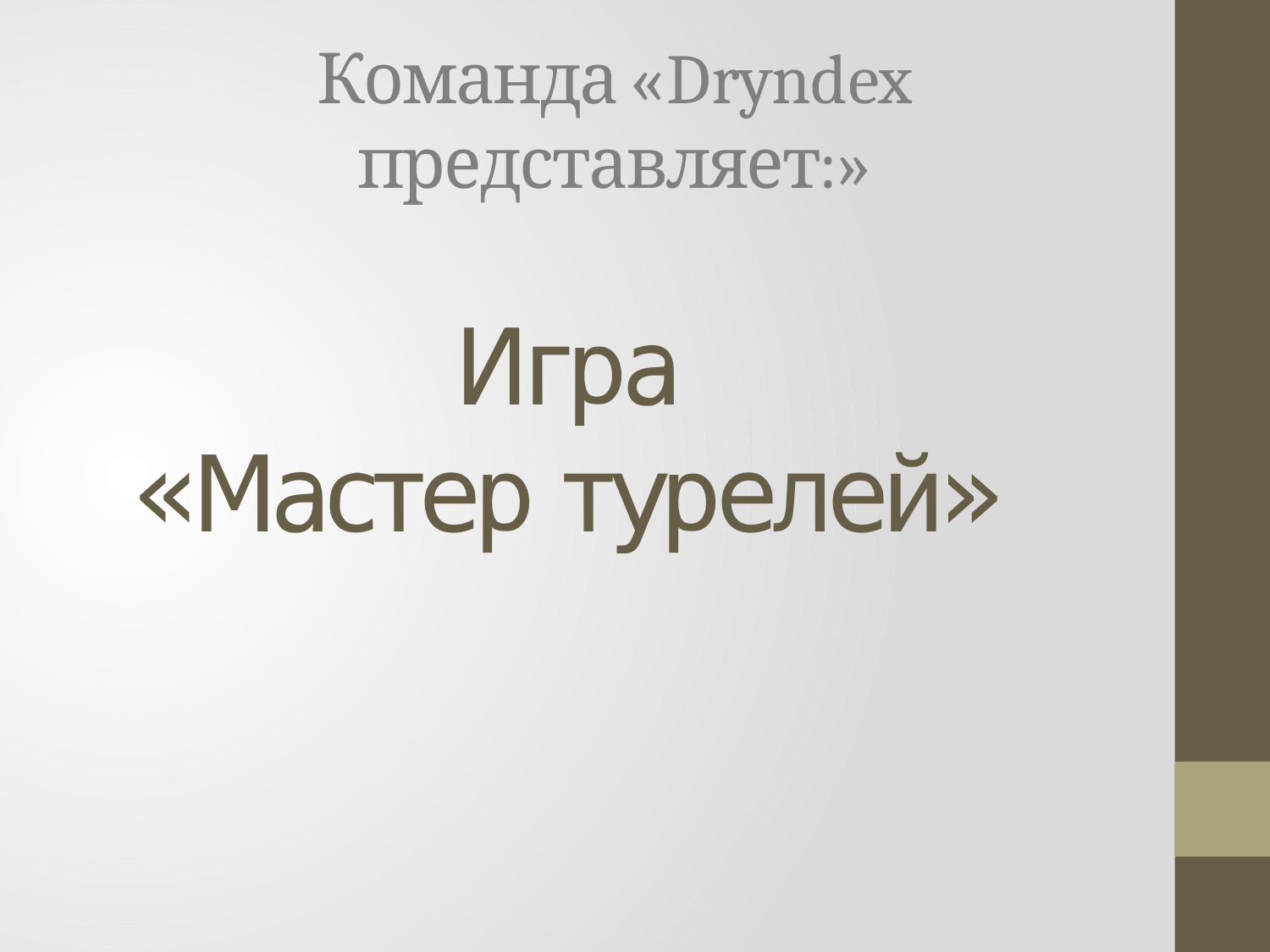

# Команда «Dryndex представляет:»

Игра
«Мастер турелей»